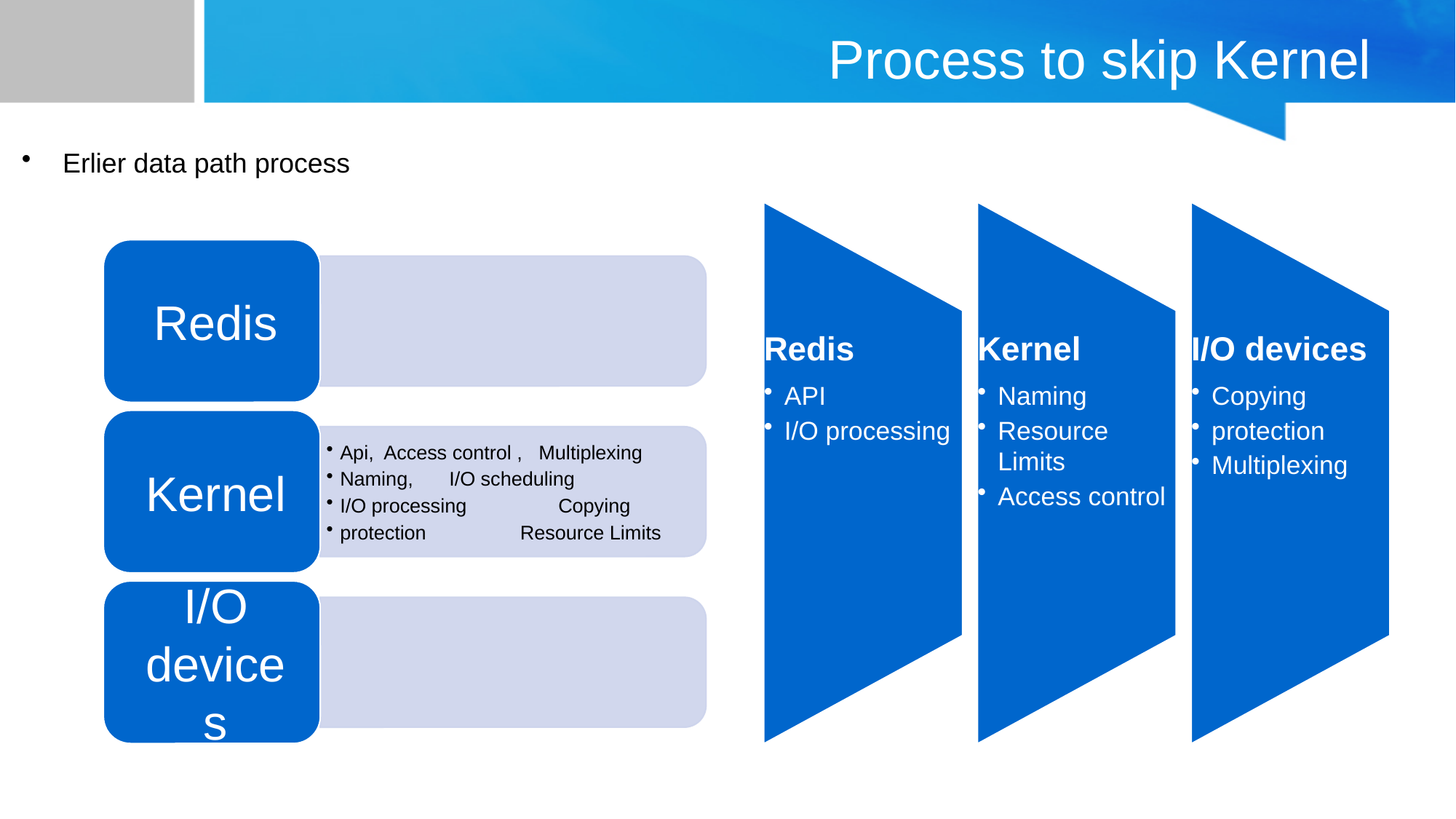

# Process to skip Kernel
Erlier data path process
Redis
API
I/O processing
Kernel
Naming
Resource Limits
Access control
I/O devices
Copying
protection
Multiplexing

Redis
Api,  Access control ,   Multiplexing
Naming,     	I/O scheduling
I/O processing	Copying
protection	             Resource Limits
Kernel

I/O devices